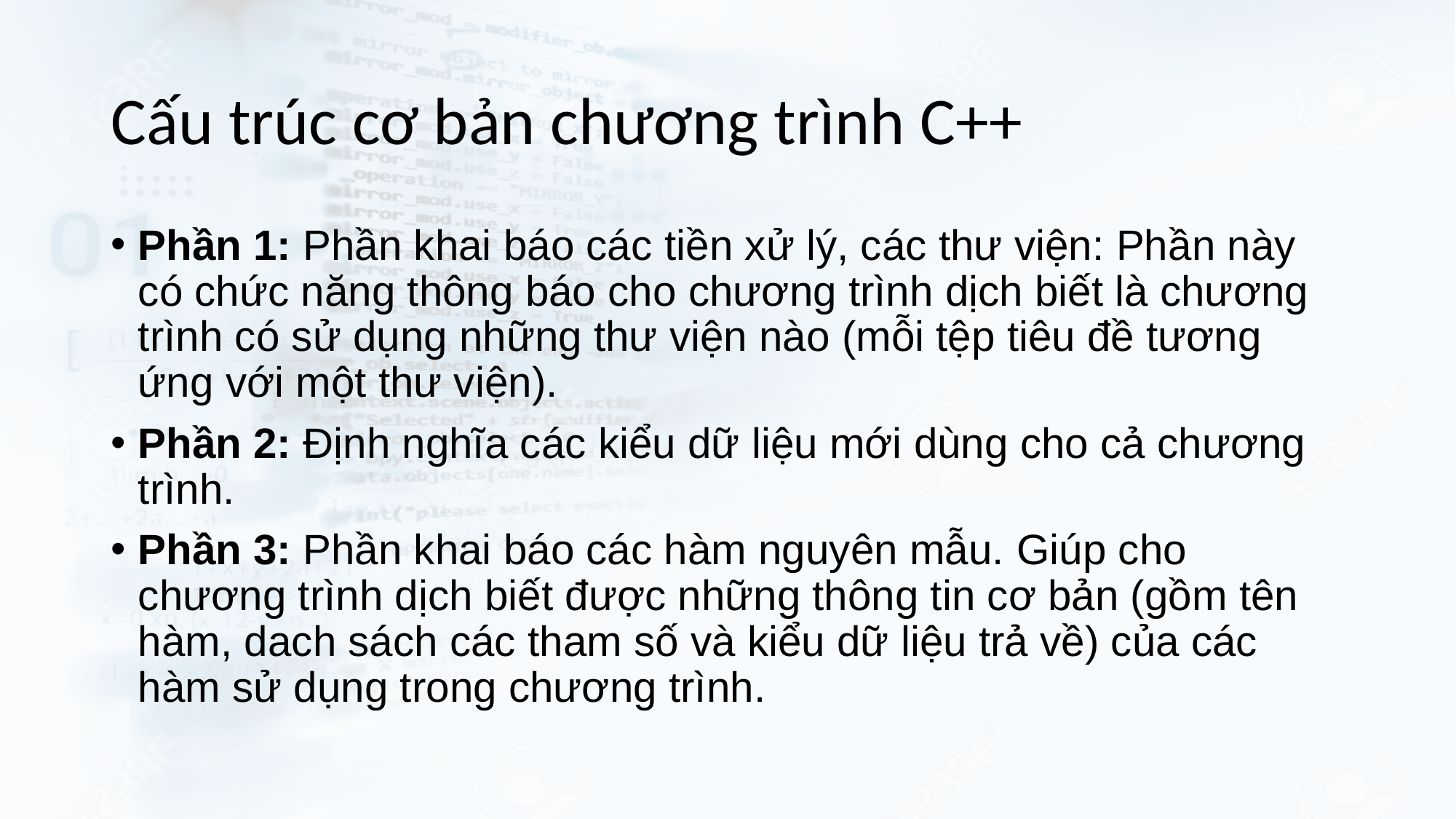

# Cấu trúc cơ bản chương trình C++
Phần 1: Phần khai báo các tiền xử lý, các thư viện: Phần này có chức năng thông báo cho chương trình dịch biết là chương trình có sử dụng những thư viện nào (mỗi tệp tiêu đề tương ứng với một thư viện).
Phần 2: Định nghĩa các kiểu dữ liệu mới dùng cho cả chương trình.
Phần 3: Phần khai báo các hàm nguyên mẫu. Giúp cho chương trình dịch biết được những thông tin cơ bản (gồm tên hàm, dach sách các tham số và kiểu dữ liệu trả về) của các hàm sử dụng trong chương trình.